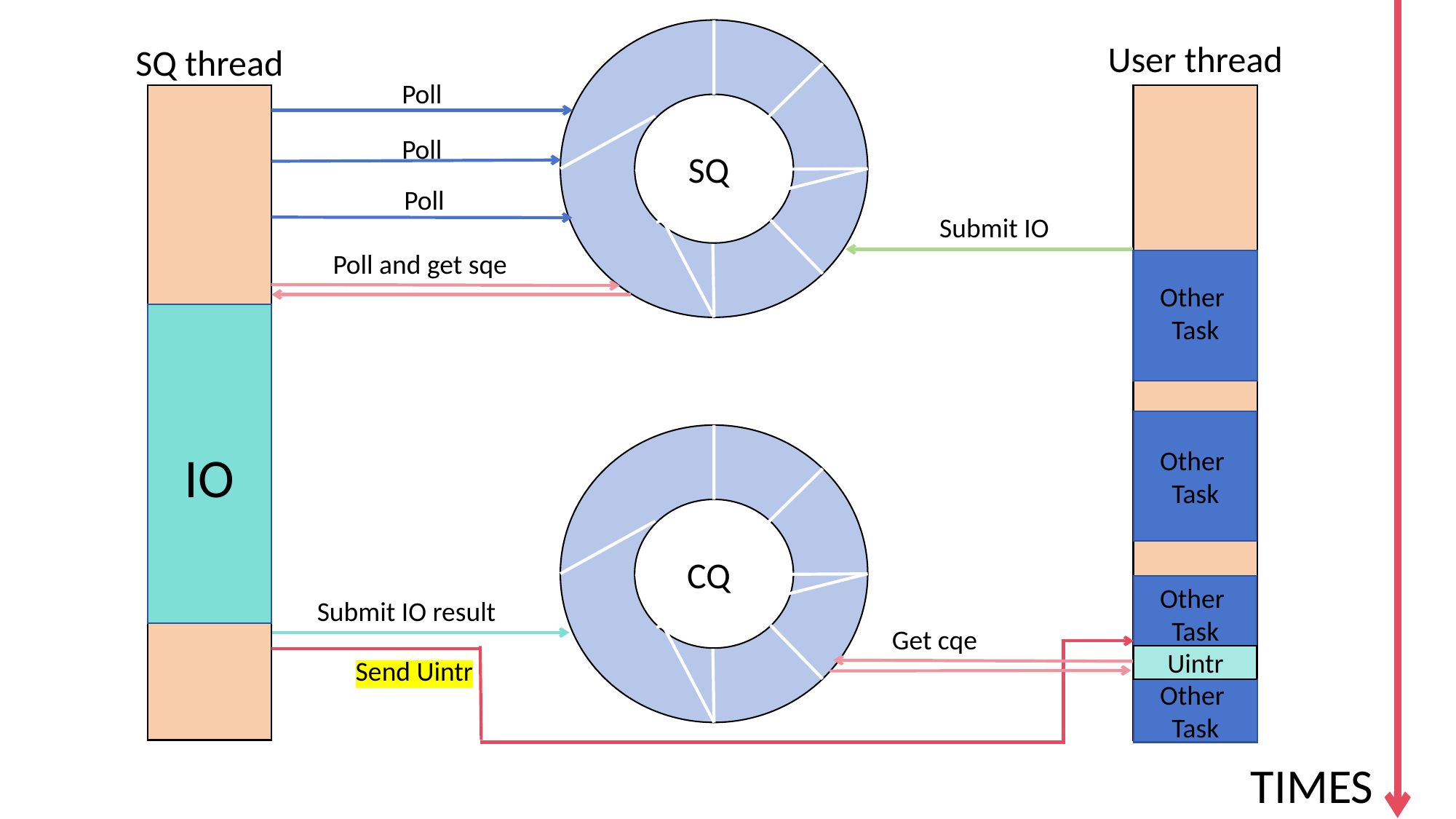

User thread
SQ thread
Poll

Poll
SQ
Poll
Submit IO
Poll and get sqe

Other
Task

IO
Other
Task
CQ

Other
Task
Submit IO result
Get cqe
Uintr

Send Uintr

Other
Task
TIMES